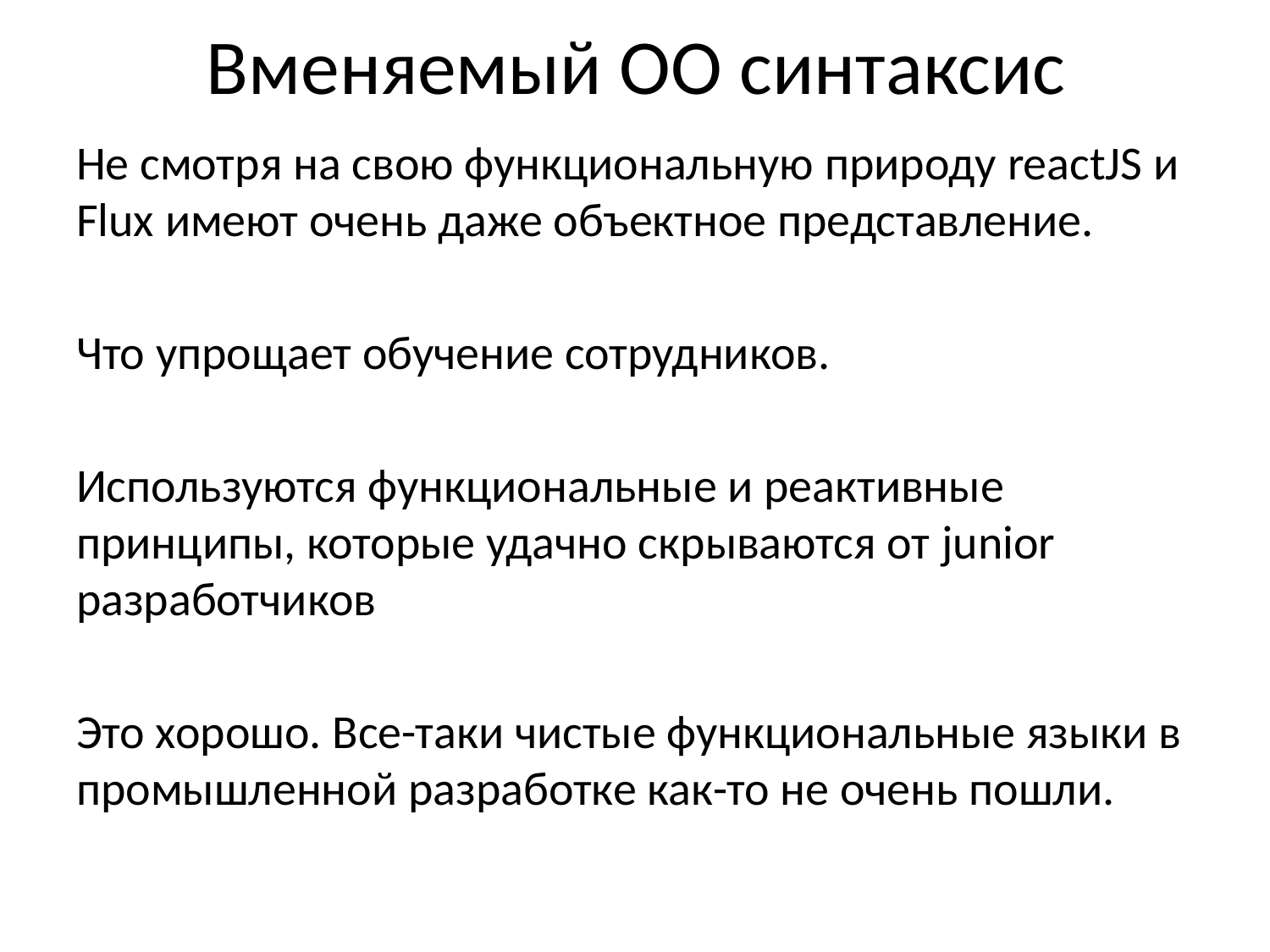

# Вменяемый ОО синтаксис
Не смотря на свою функциональную природу reactJS и Flux имеют очень даже объектное представление.

Что упрощает обучение сотрудников.

Используются функциональные и реактивные принципы, которые удачно скрываются от junior разработчиков

Это хорошо. Все-таки чистые функциональные языки в промышленной разработке как-то не очень пошли.